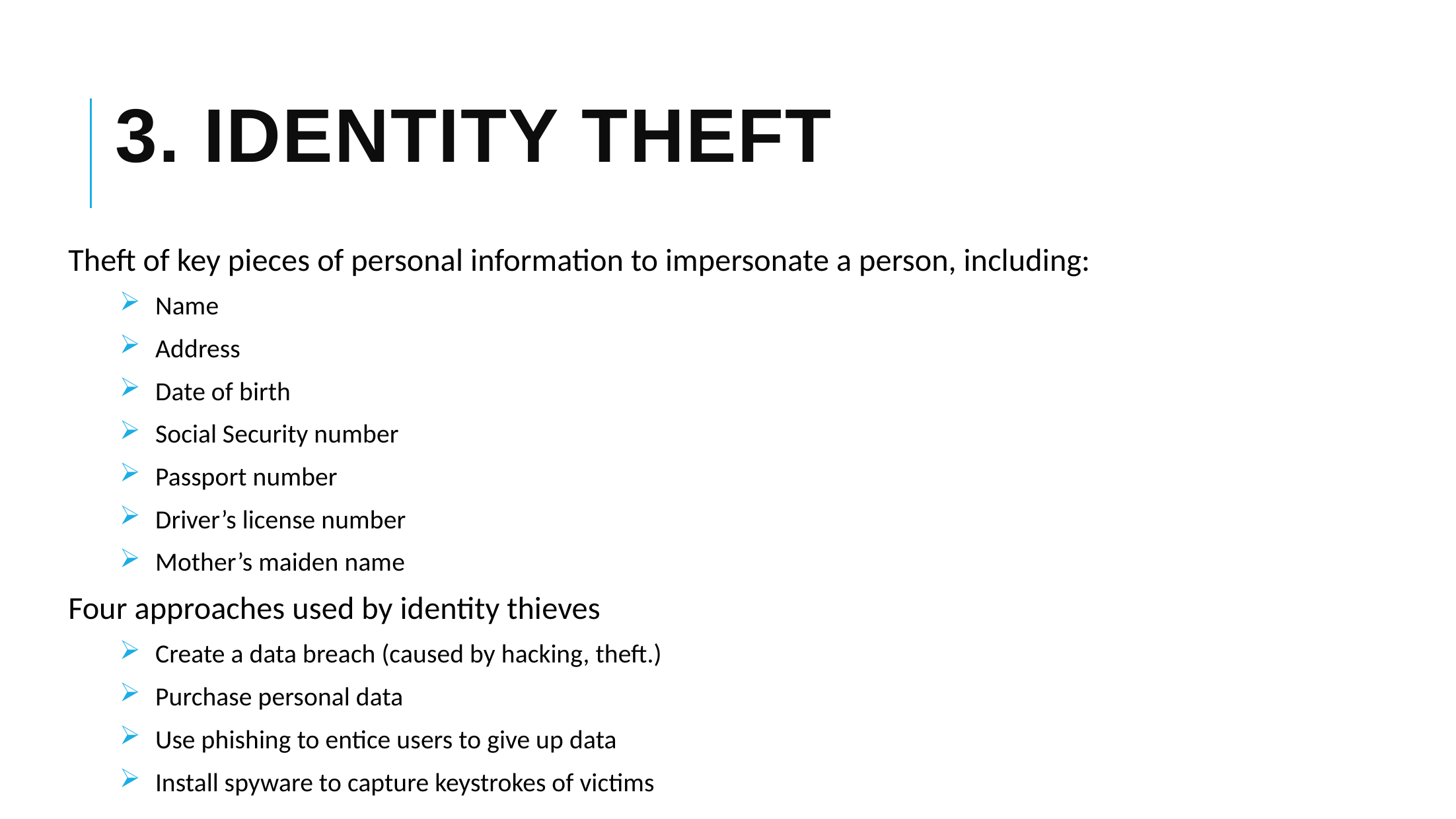

# 3. Identity Theft
Theft of key pieces of personal information to impersonate a person, including:
Name
Address
Date of birth
Social Security number
Passport number
Driver’s license number
Mother’s maiden name
Four approaches used by identity thieves
Create a data breach (caused by hacking, theft.)
Purchase personal data
Use phishing to entice users to give up data
Install spyware to capture keystrokes of victims